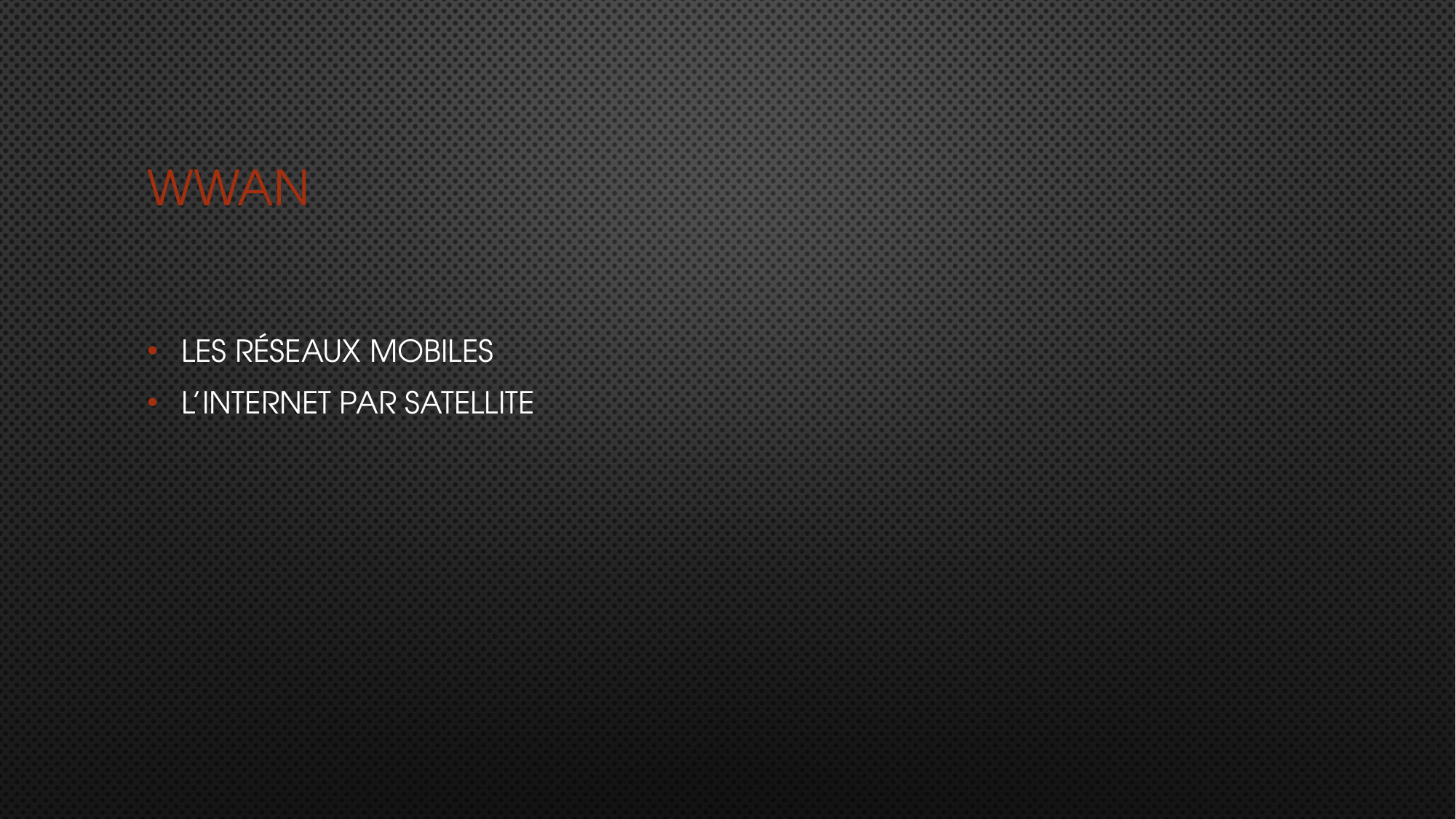

# WWAN
Les réseaux mobiles
L’internet par satellite